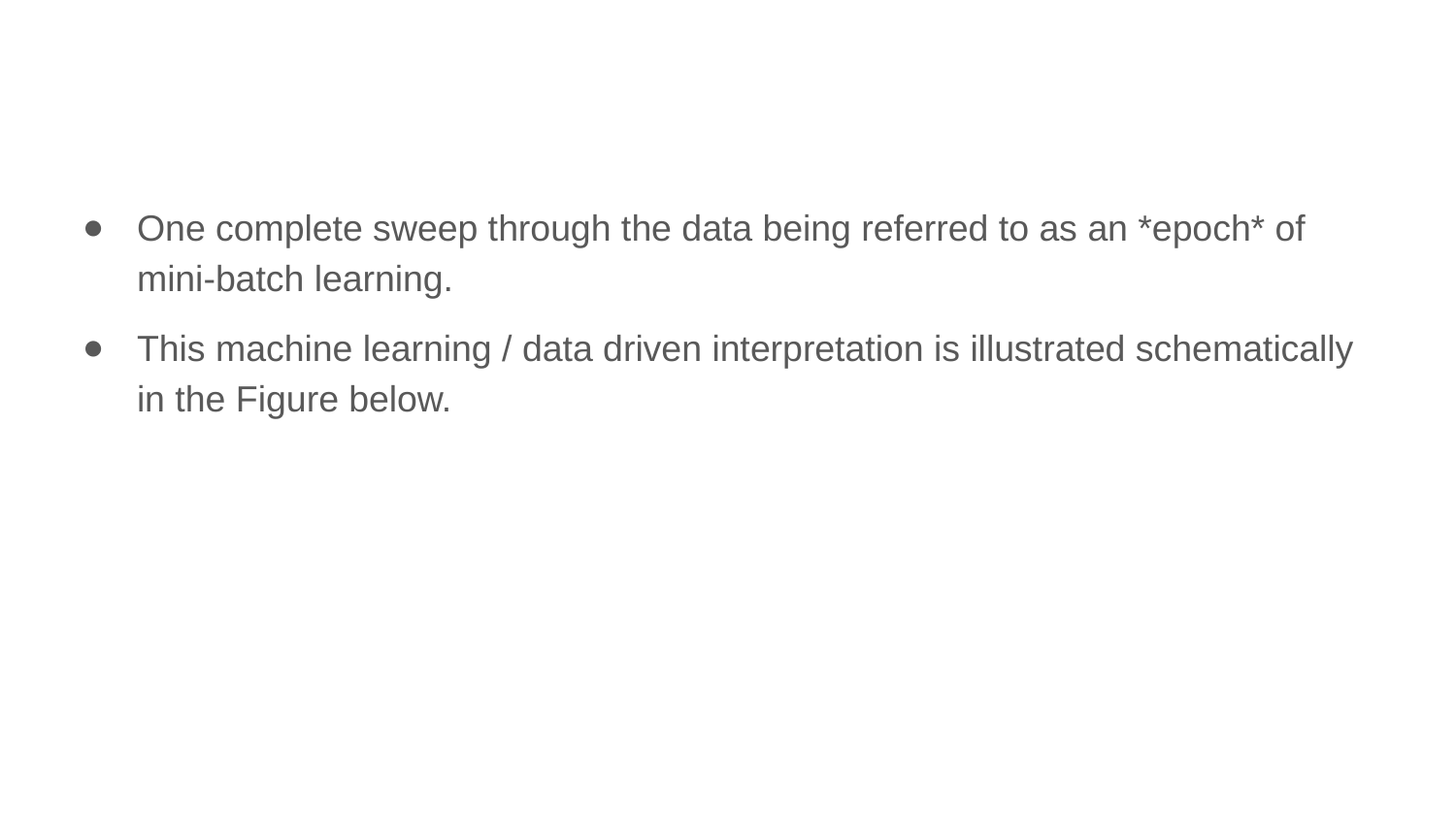

One complete sweep through the data being referred to as an *epoch* of mini-batch learning.
This machine learning / data driven interpretation is illustrated schematically in the Figure below.